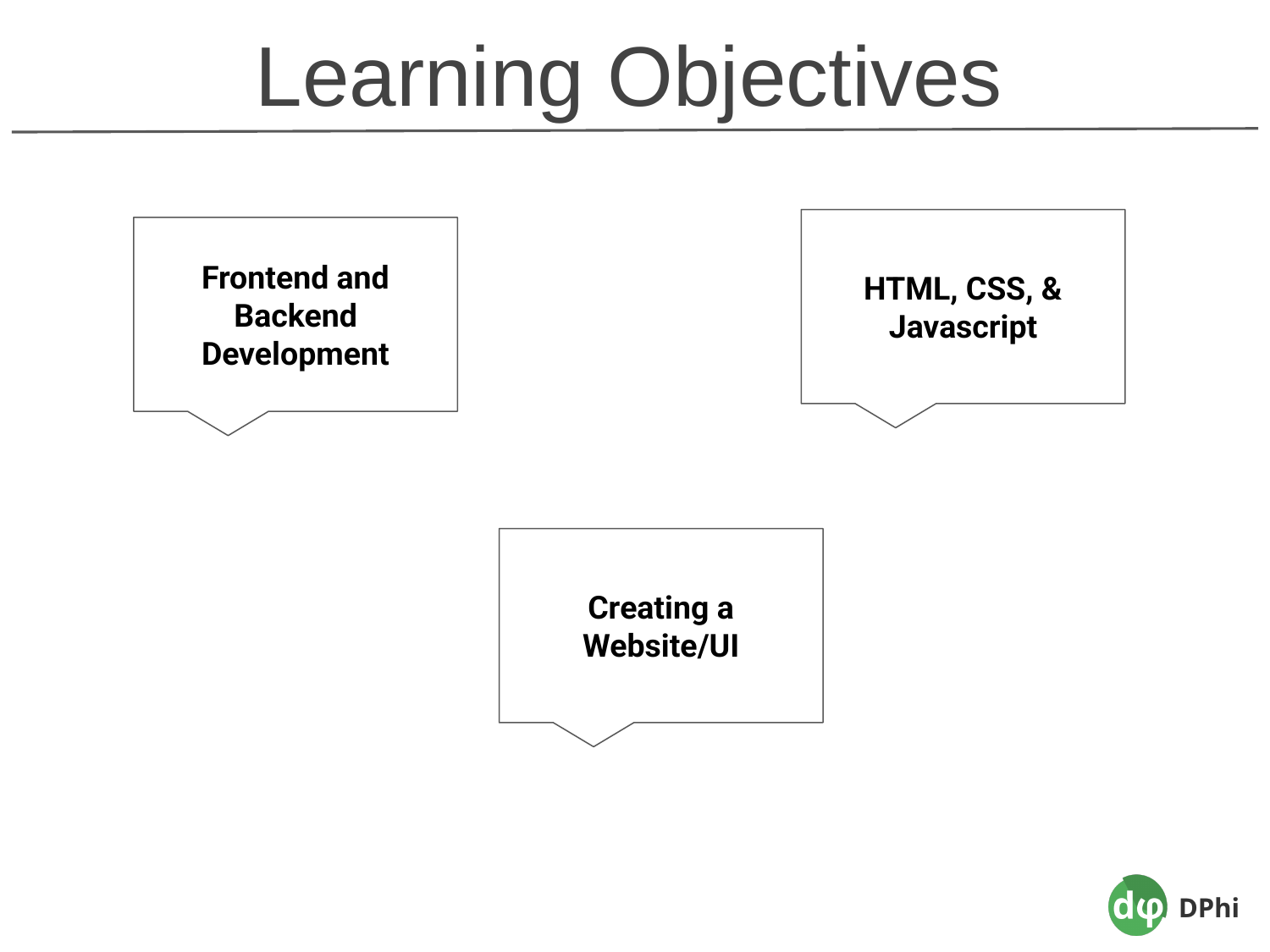

Learning Objectives
HTML, CSS, & Javascript
Frontend and Backend Development
Creating a Website/UI